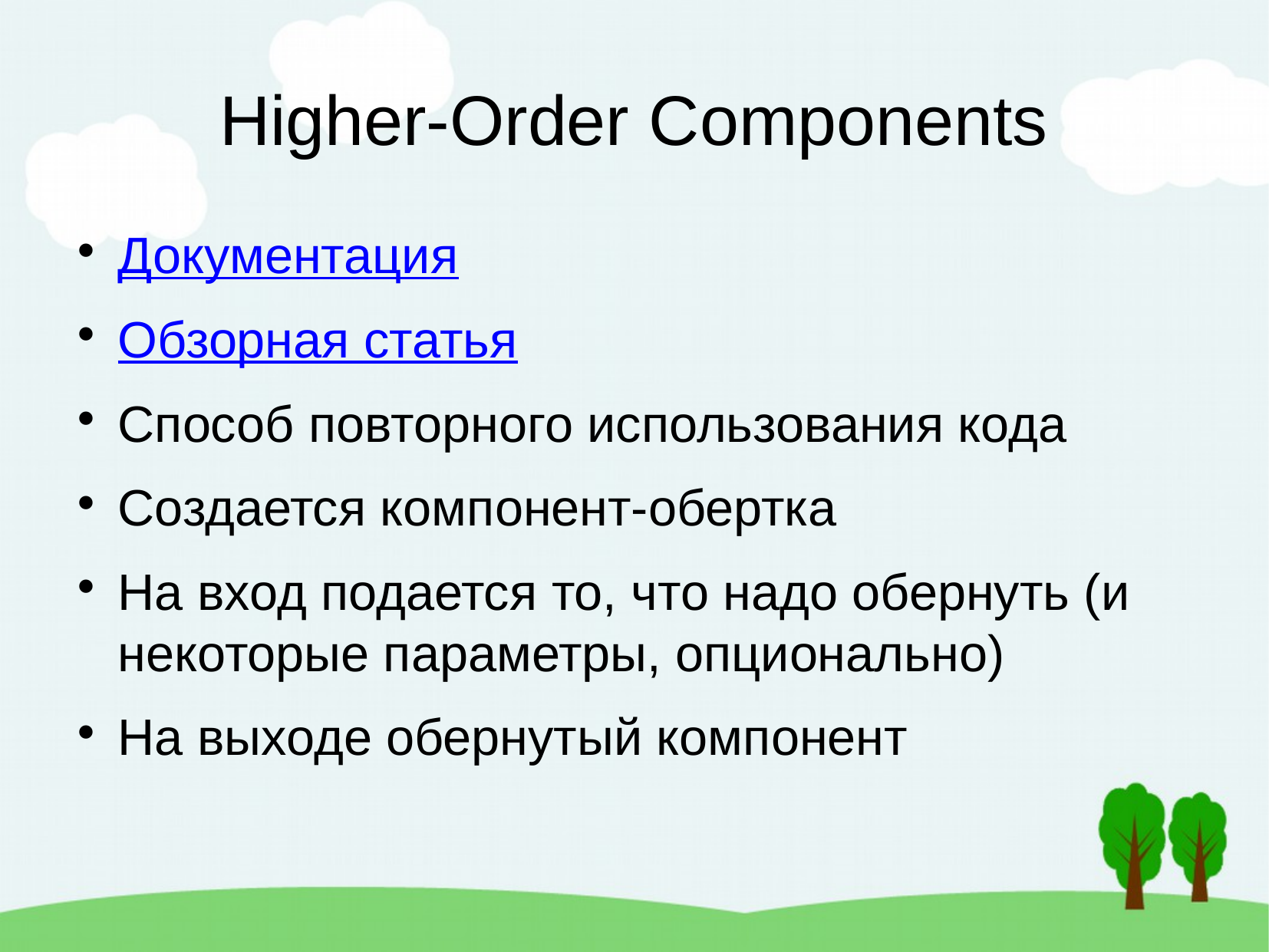

Higher-Order Components
Документация
Обзорная статья
Способ повторного использования кода
Создается компонент-обертка
На вход подается то, что надо обернуть (и некоторые параметры, опционально)
На выходе обернутый компонент